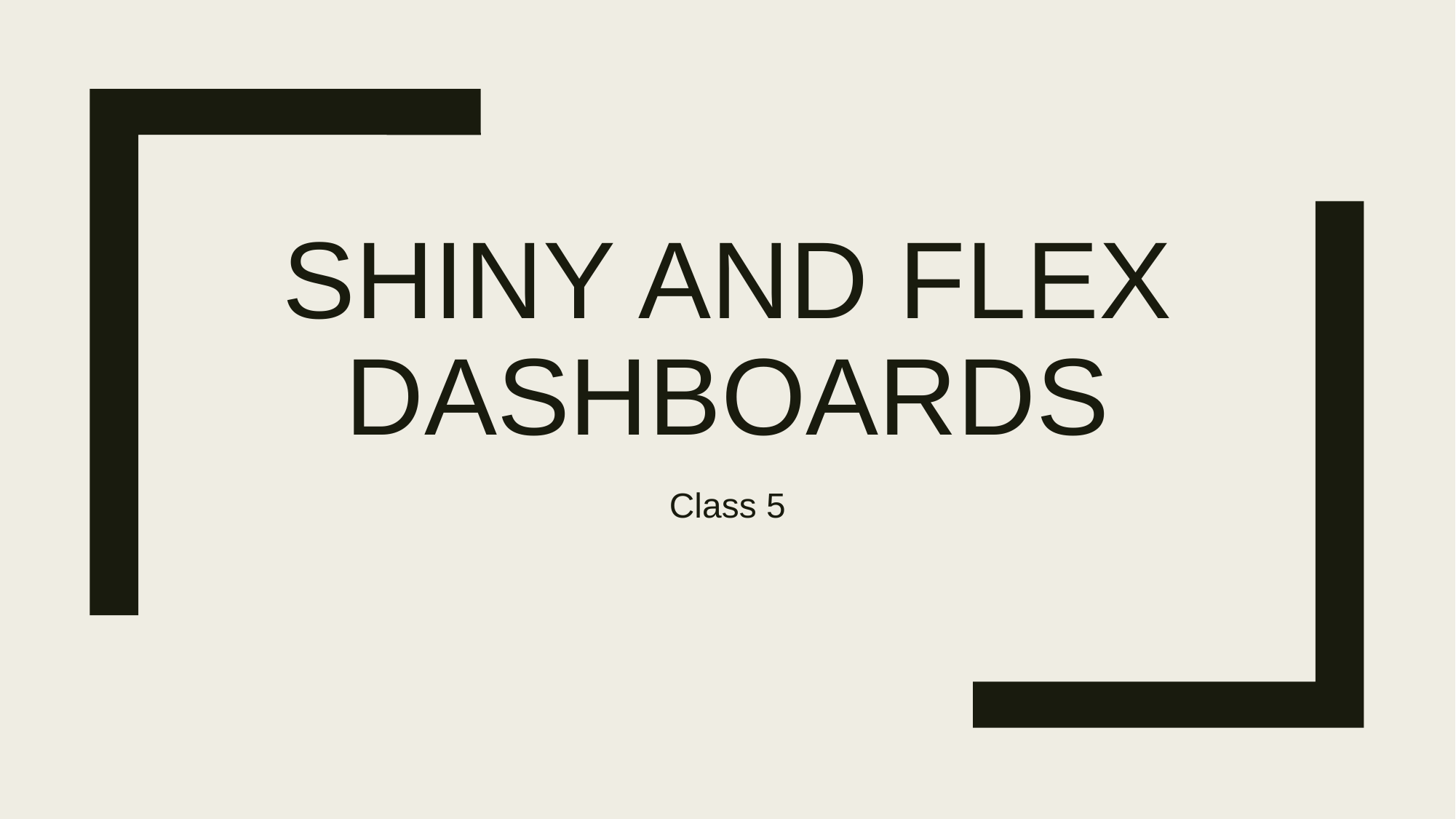

# Shiny And Flex Dashboards
Class 5